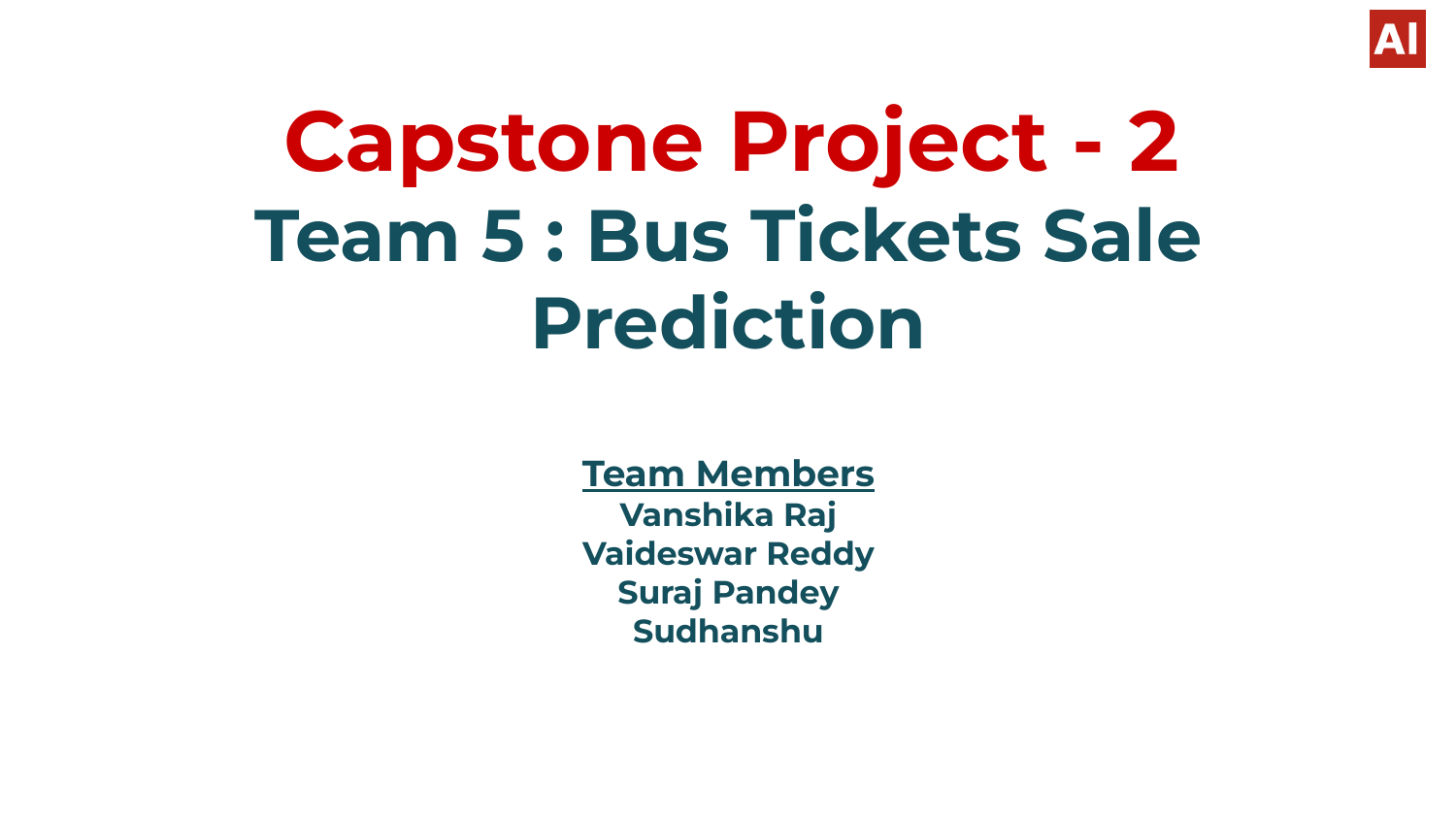

# Capstone Project - 2
Team 5 : Bus Tickets Sale Prediction

Team Members
Vanshika Raj
Vaideswar Reddy
Suraj Pandey
Sudhanshu